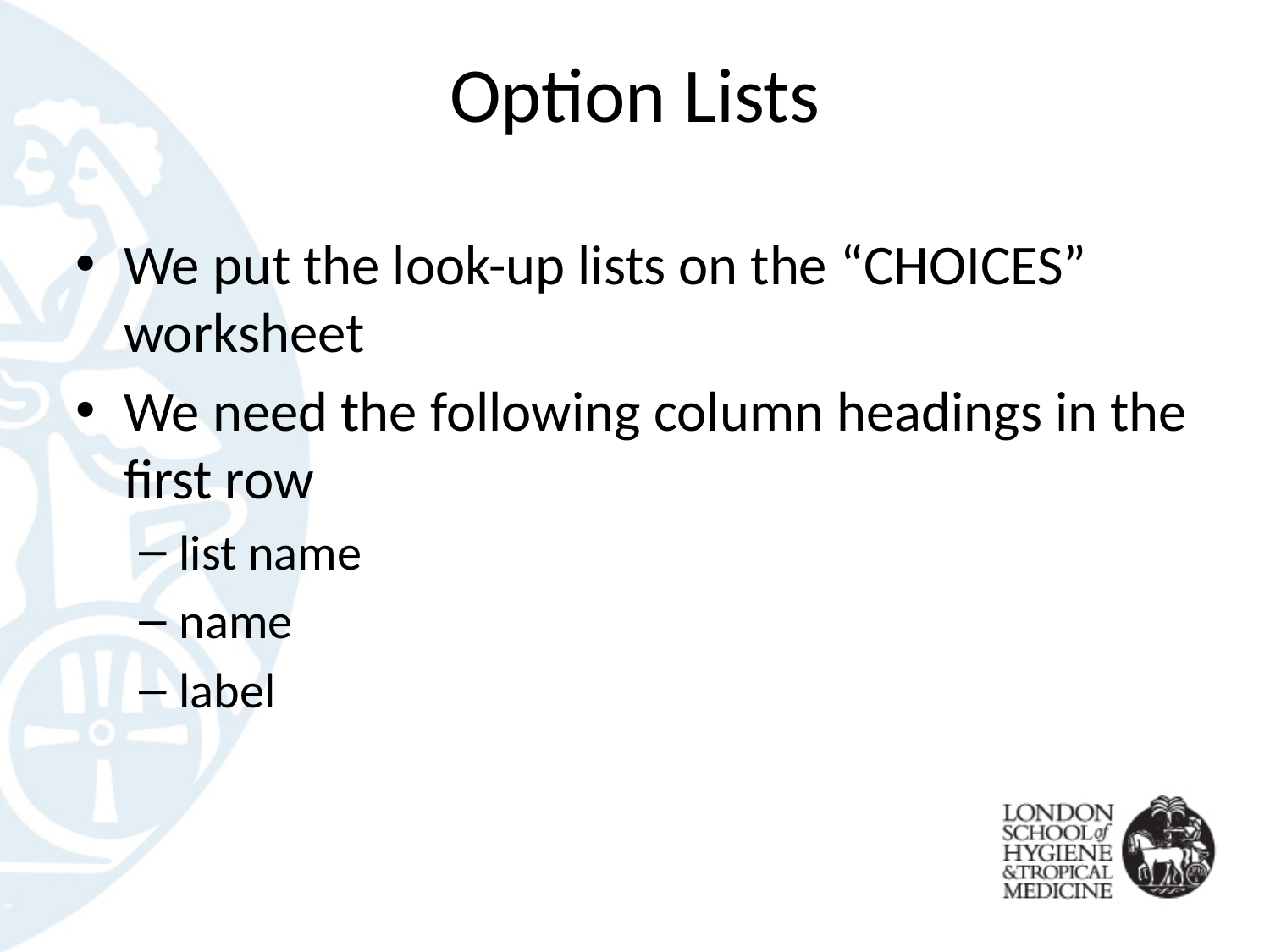

# Option Lists
We put the look-up lists on the “CHOICES” worksheet
We need the following column headings in the first row
list name
name
label